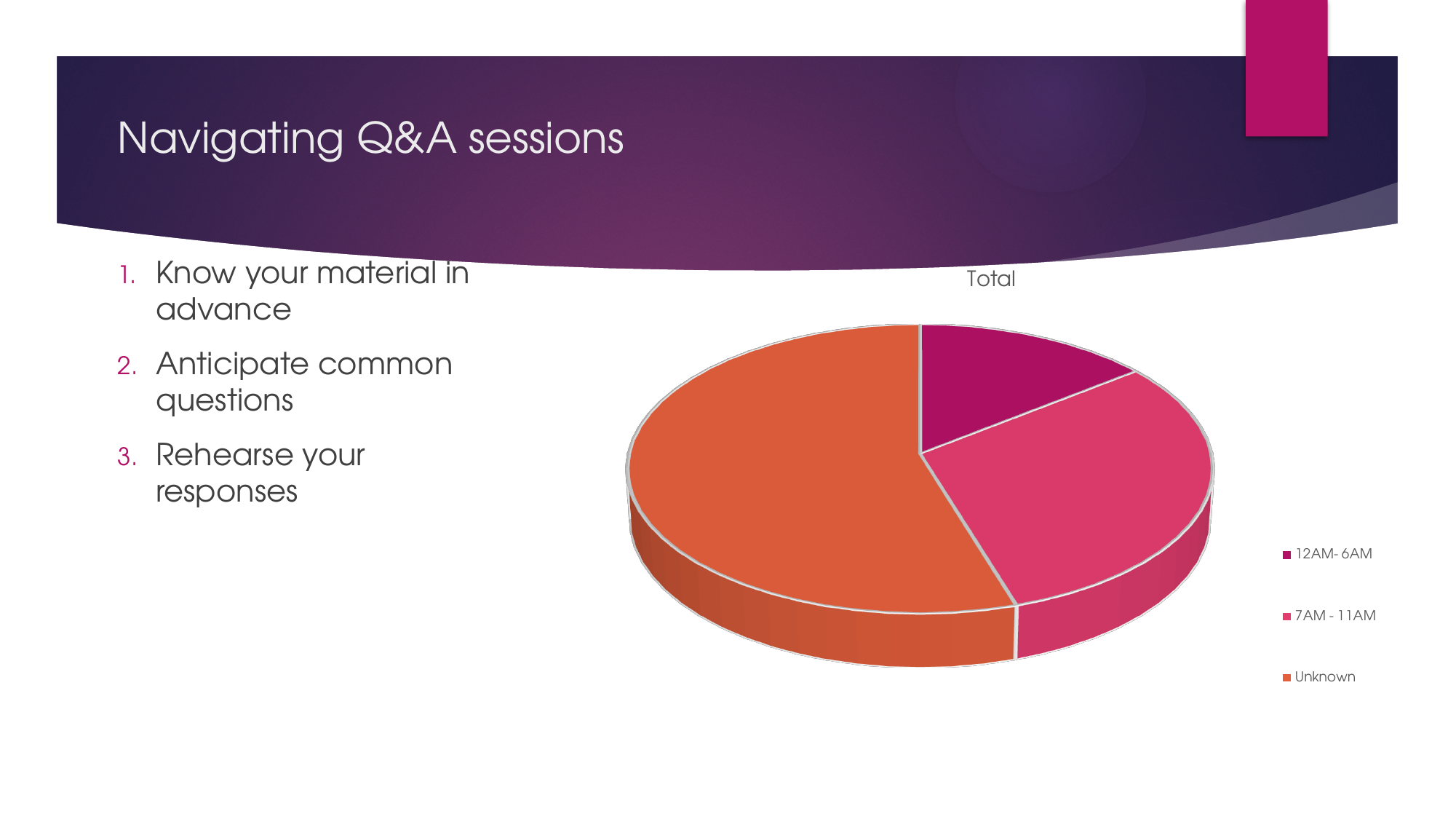

# Navigating Q&A sessions
Know your material in advance
Anticipate common questions
Rehearse your responses

[unsupported chart]

7